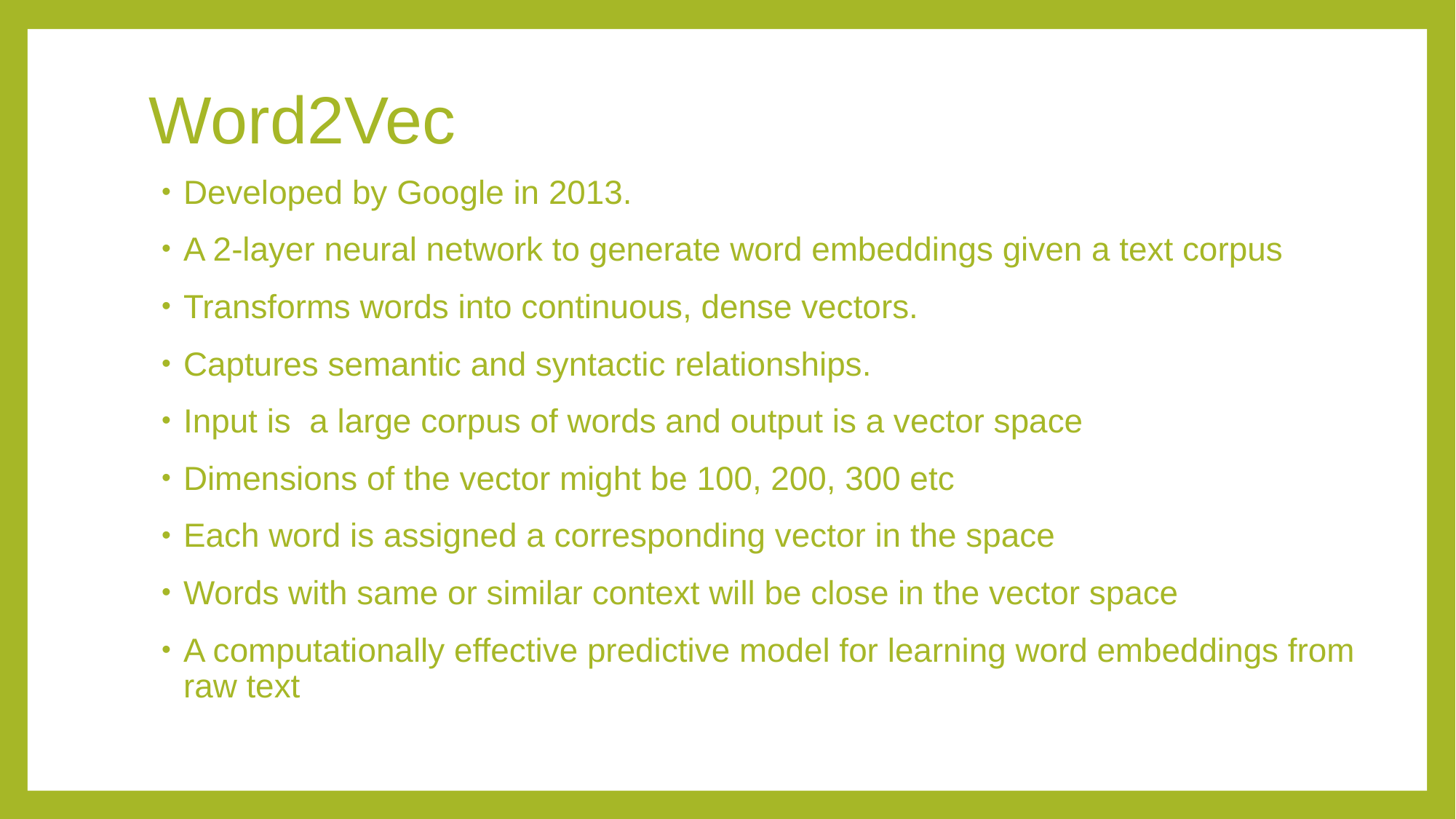

# Word2Vec
Developed by Google in 2013.
A 2-layer neural network to generate word embeddings given a text corpus
Transforms words into continuous, dense vectors.
Captures semantic and syntactic relationships.
Input is  a large corpus of words and output is a vector space
Dimensions of the vector might be 100, 200, 300 etc
Each word is assigned a corresponding vector in the space
Words with same or similar context will be close in the vector space
A computationally effective predictive model for learning word embeddings from raw text